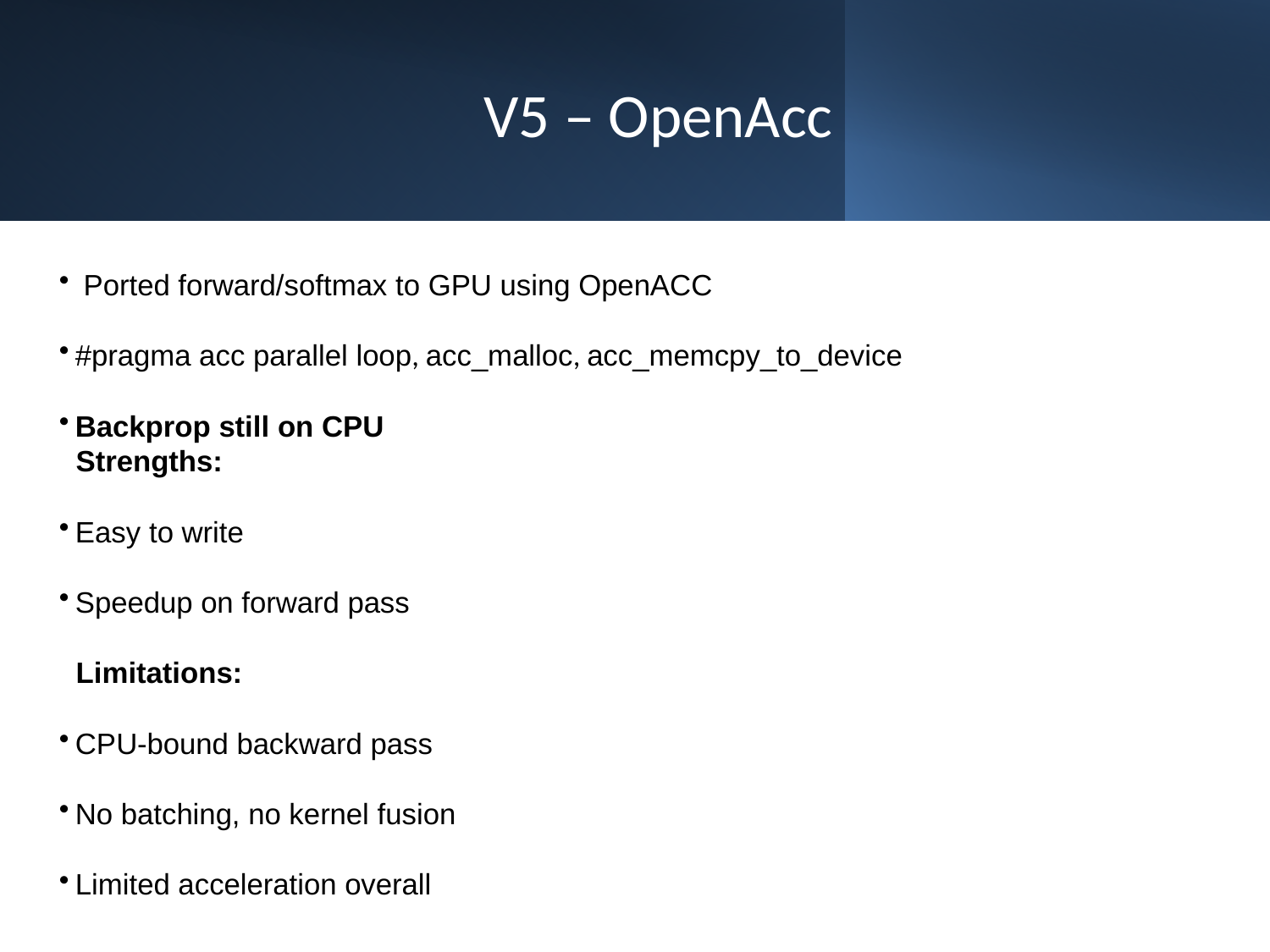

# V5 – OpenAcc
  Ported forward/softmax to GPU using OpenACC

 #pragma acc parallel loop, acc_malloc, acc_memcpy_to_device

 Backprop still on CPU
  Strengths:

 Easy to write

 Speedup on forward pass

  Limitations:

 CPU-bound backward pass

 No batching, no kernel fusion

 Limited acceleration overall